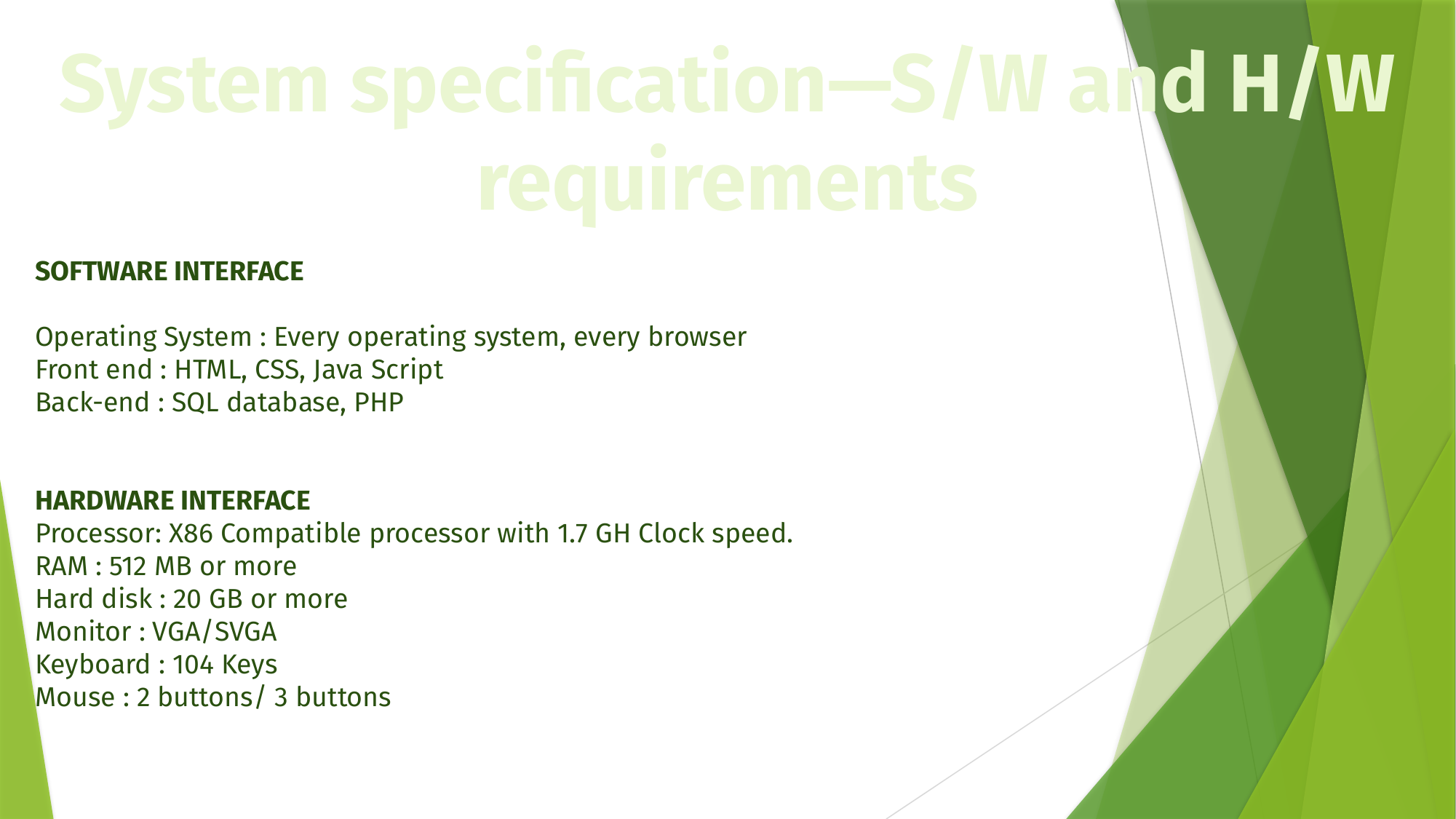

System specification—S/W and H/W requirements

SOFTWARE INTERFACE

Operating System : Every operating system, every browser
Front end : HTML, CSS, Java Script
Back-end : SQL database, PHP

HARDWARE INTERFACE
Processor: X86 Compatible processor with 1.7 GH Clock speed.
RAM : 512 MB or more
Hard disk : 20 GB or more
Monitor : VGA/SVGA
Keyboard : 104 Keys
Mouse : 2 buttons/ 3 buttons